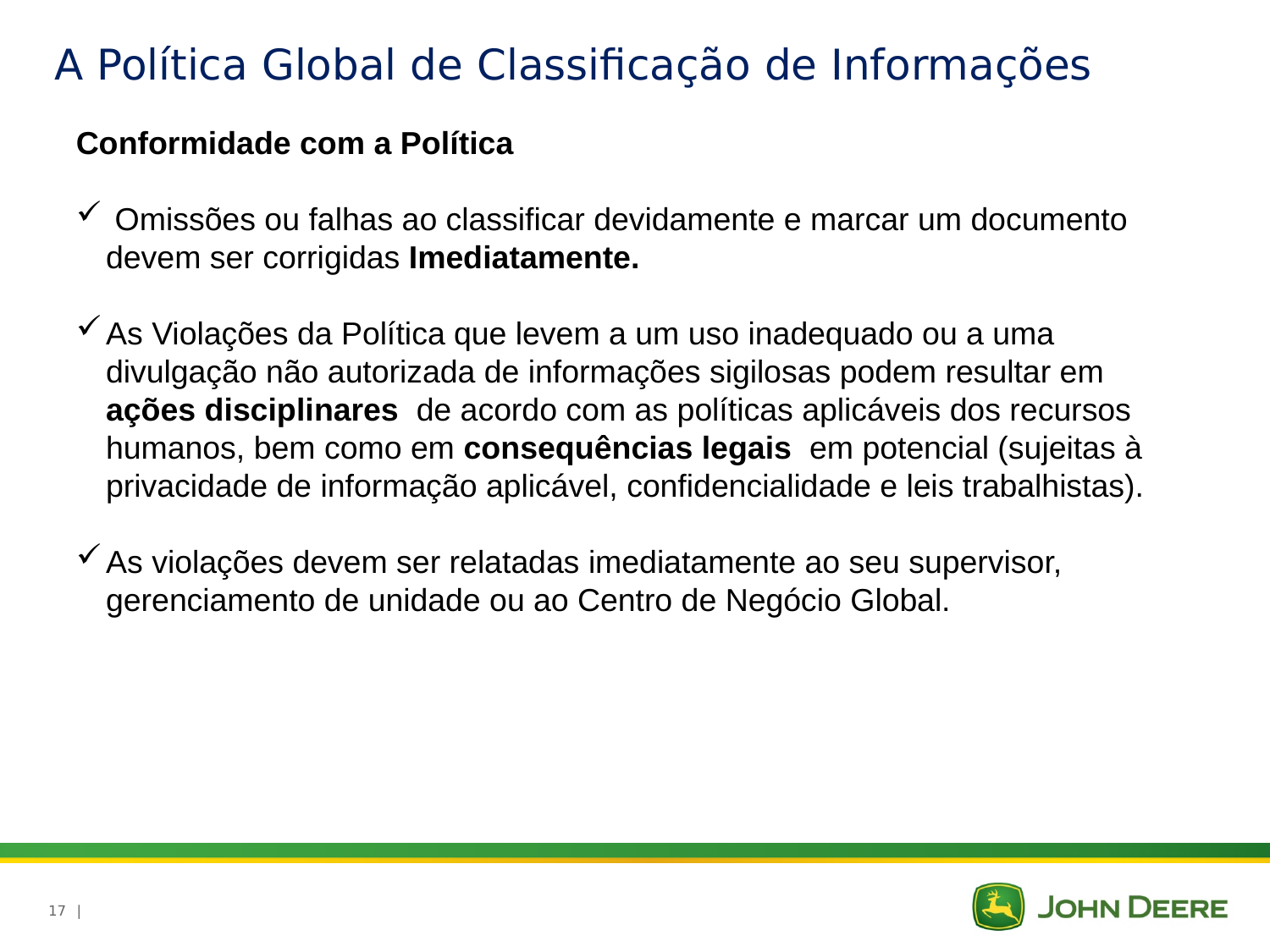

A Política Global de Classificação de Informações
Conformidade com a Política

 Omissões ou falhas ao classificar devidamente e marcar um documento devem ser corrigidas Imediatamente.
As Violações da Política que levem a um uso inadequado ou a uma divulgação não autorizada de informações sigilosas podem resultar em ações disciplinares  de acordo com as políticas aplicáveis dos recursos humanos, bem como em consequências legais  em potencial (sujeitas à privacidade de informação aplicável, confidencialidade e leis trabalhistas).

As violações devem ser relatadas imediatamente ao seu supervisor, gerenciamento de unidade ou ao Centro de Negócio Global.

17